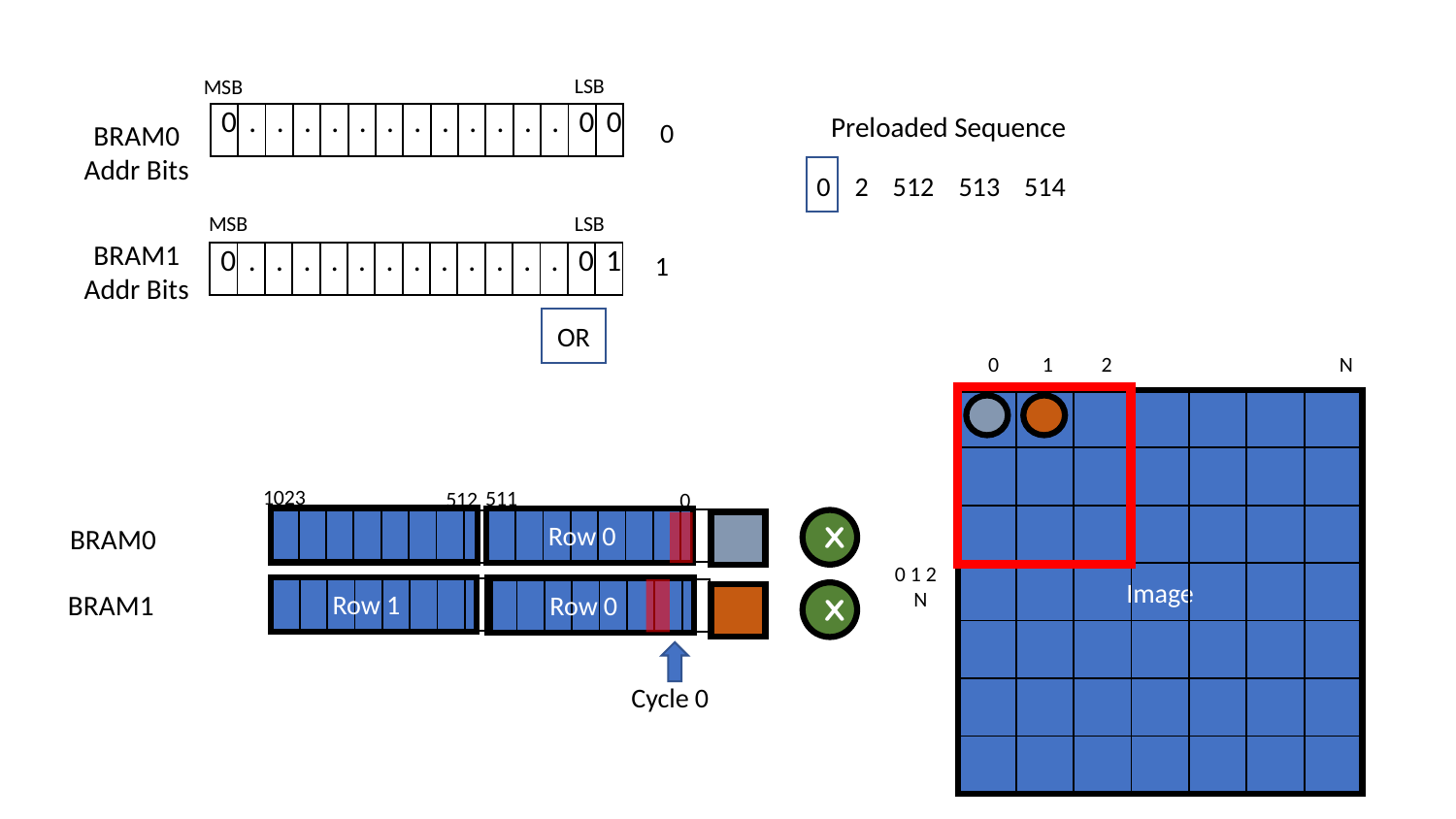

LSB
MSB
Preloaded Sequence
| 0 | . | . | . | . | . | . | . | . | . | . | . | . | 0 | 0 |
| --- | --- | --- | --- | --- | --- | --- | --- | --- | --- | --- | --- | --- | --- | --- |
0
BRAM0
Addr Bits

0    2    512    513    514
LSB
MSB
BRAM1
Addr Bits
1
| 0 | . | . | . | . | . | . | . | . | . | . | . | . | 0 | 1 |
| --- | --- | --- | --- | --- | --- | --- | --- | --- | --- | --- | --- | --- | --- | --- |
OR
0         1          2                                               N

|  |  |  |  |  |  |  |
| --- | --- | --- | --- | --- | --- | --- |
|  |  |  |  |  |  |  |
|  |  |  |  |  |  |  |
|  |  |  |  |  |  |  |
|  |  |  |  |  |  |  |
|  |  |  |  |  |  |  |
|  |  |  |  |  |  |  |
Image
0 1 2      N

1023
511
512
0

|  |  |  |  |  |  |  |  |
| --- | --- | --- | --- | --- | --- | --- | --- |
X
|  |  |  |  |  |  |  |  |
| --- | --- | --- | --- | --- | --- | --- | --- |

BRAM0
Row 0
Row 1

|  |  |  |  |  |  |  |  |
| --- | --- | --- | --- | --- | --- | --- | --- |
|  |  |  |  |  |  |  |  |
| --- | --- | --- | --- | --- | --- | --- | --- |

BRAM1
X
Row 1

Row 0

Cycle 0